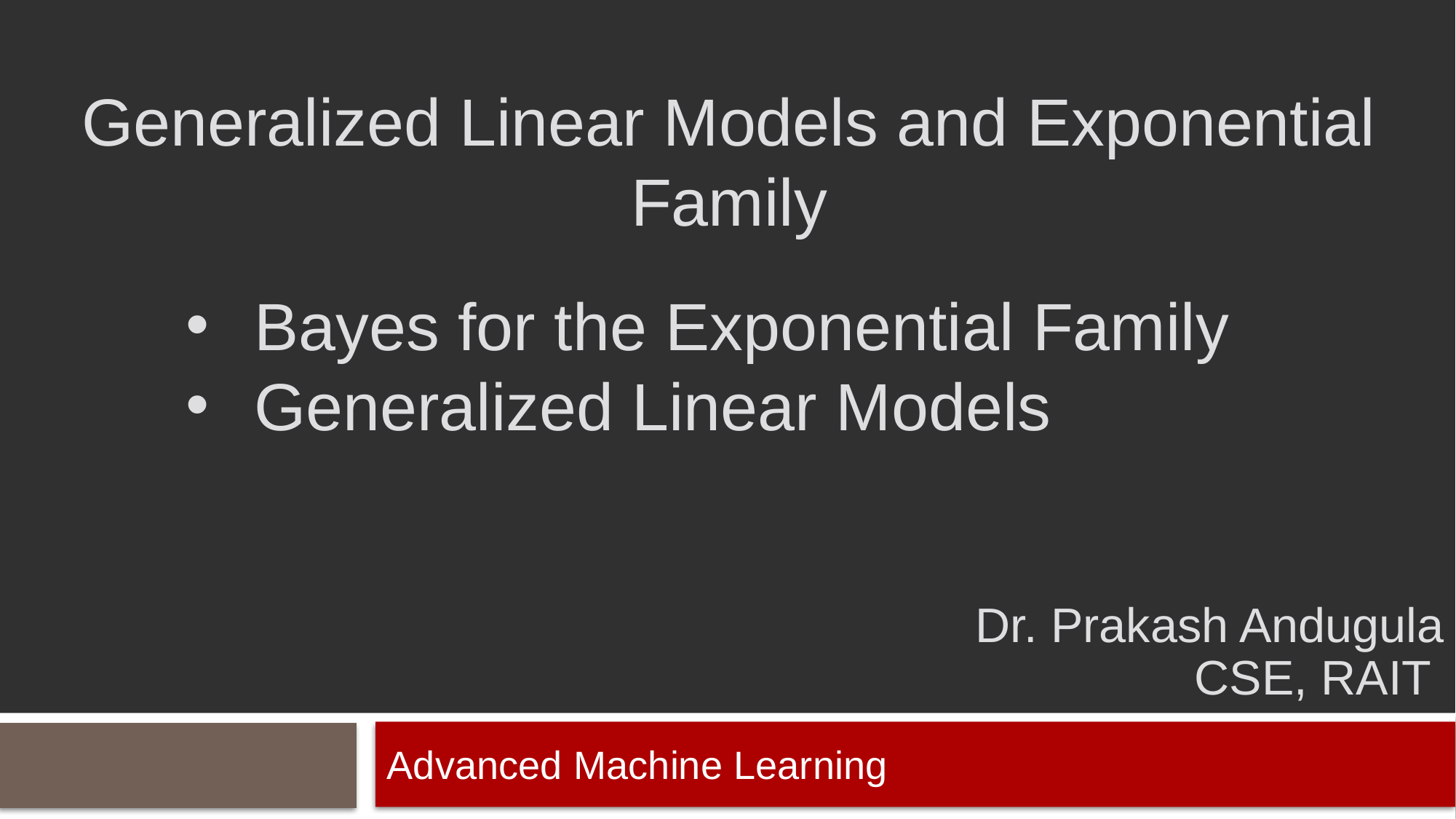

# Generalized Linear Models and Exponential Family
Bayes for the Exponential Family
Generalized Linear Models
Dr. Prakash Andugula
CSE, RAIT
Advanced Machine Learning